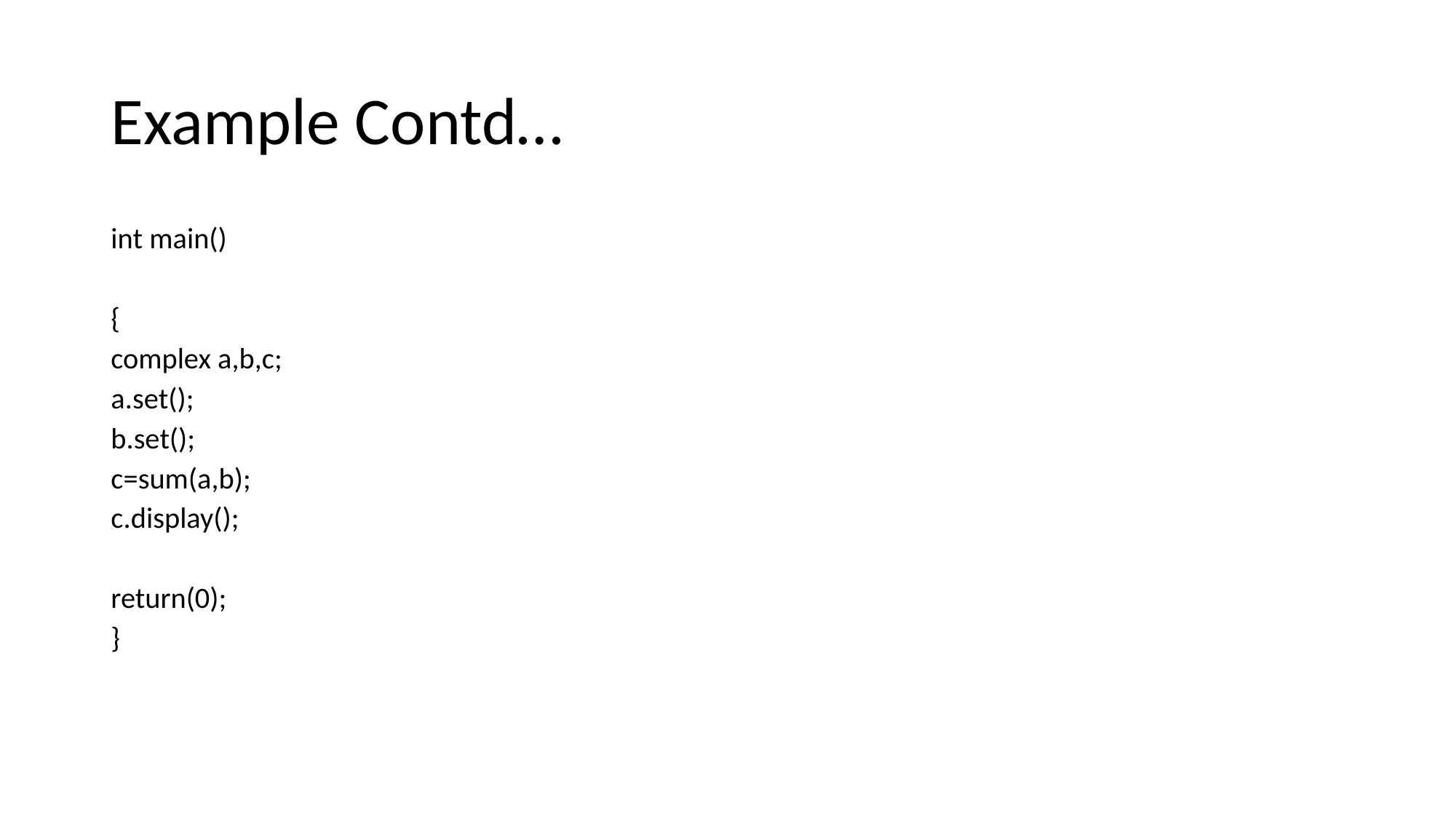

# Example Contd…
int main()

{
complex a,b,c;
a.set();
b.set();
c=sum(a,b);
c.display();

return(0);
}